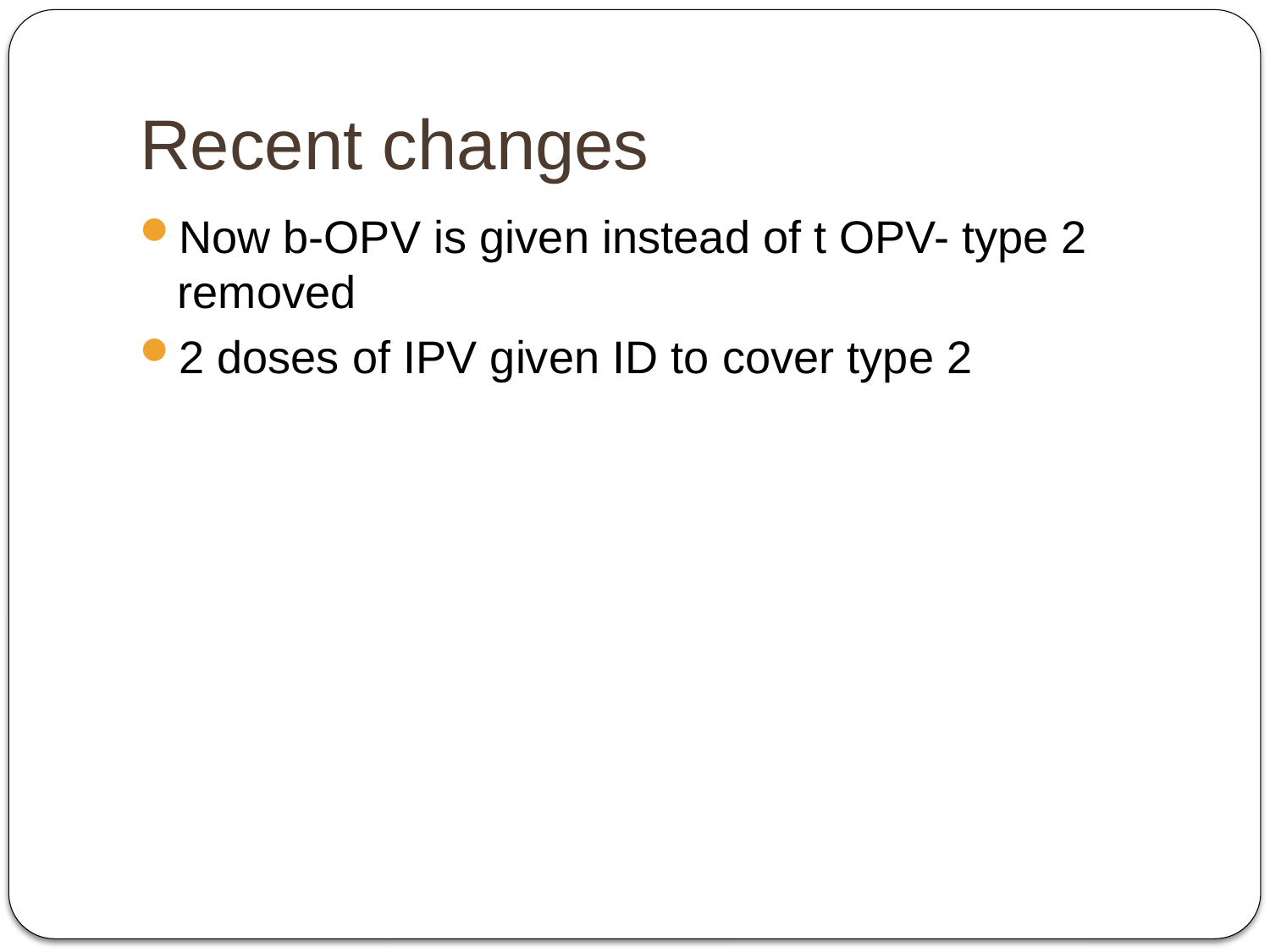

# Recent changes
Now b-OPV is given instead of t OPV- type 2 removed
2 doses of IPV given ID to cover type 2